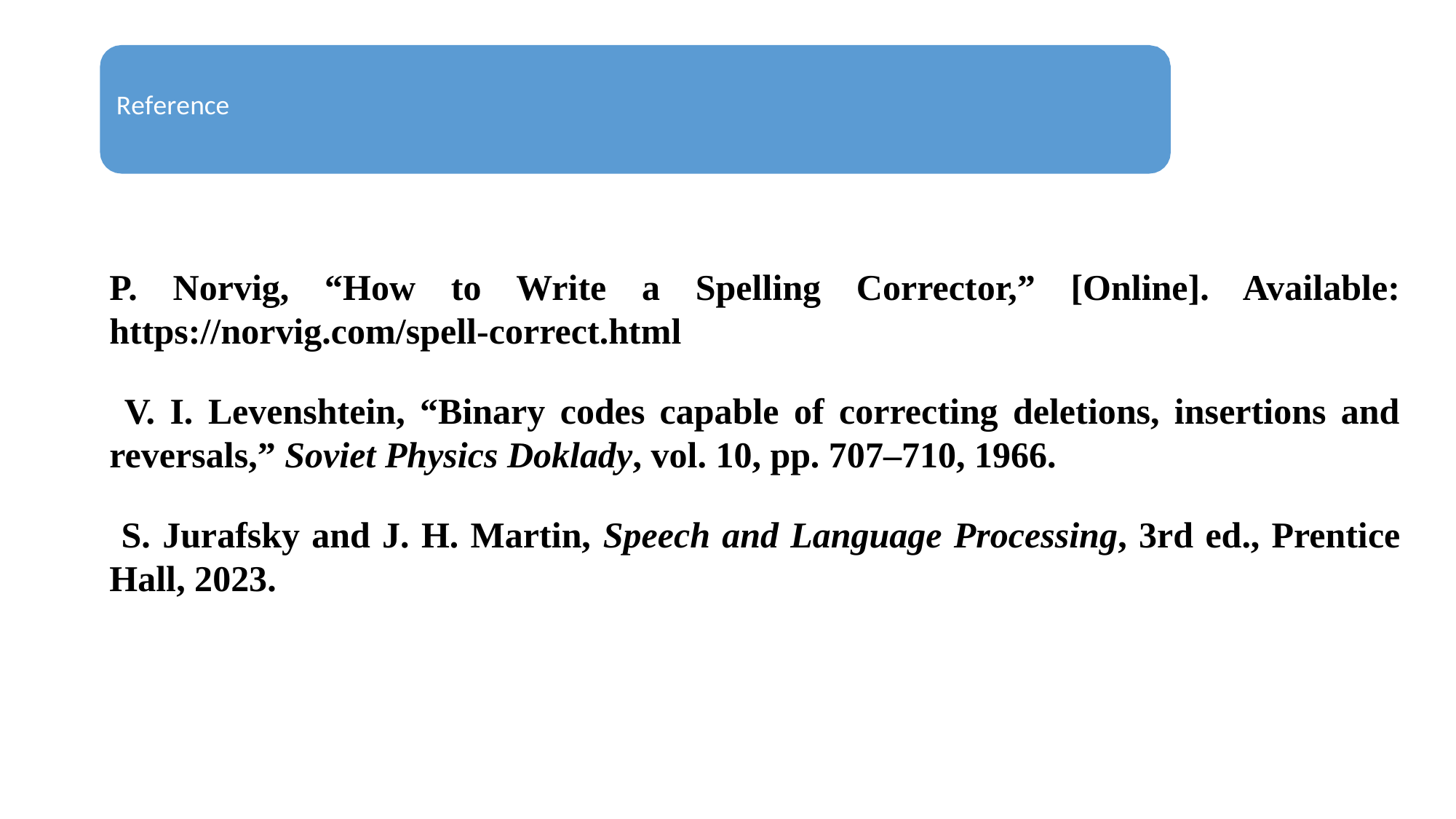

# Reference
P. Norvig, “How to Write a Spelling Corrector,” [Online]. Available: https://norvig.com/spell-correct.html
 V. I. Levenshtein, “Binary codes capable of correcting deletions, insertions and reversals,” Soviet Physics Doklady, vol. 10, pp. 707–710, 1966.
 S. Jurafsky and J. H. Martin, Speech and Language Processing, 3rd ed., Prentice Hall, 2023.